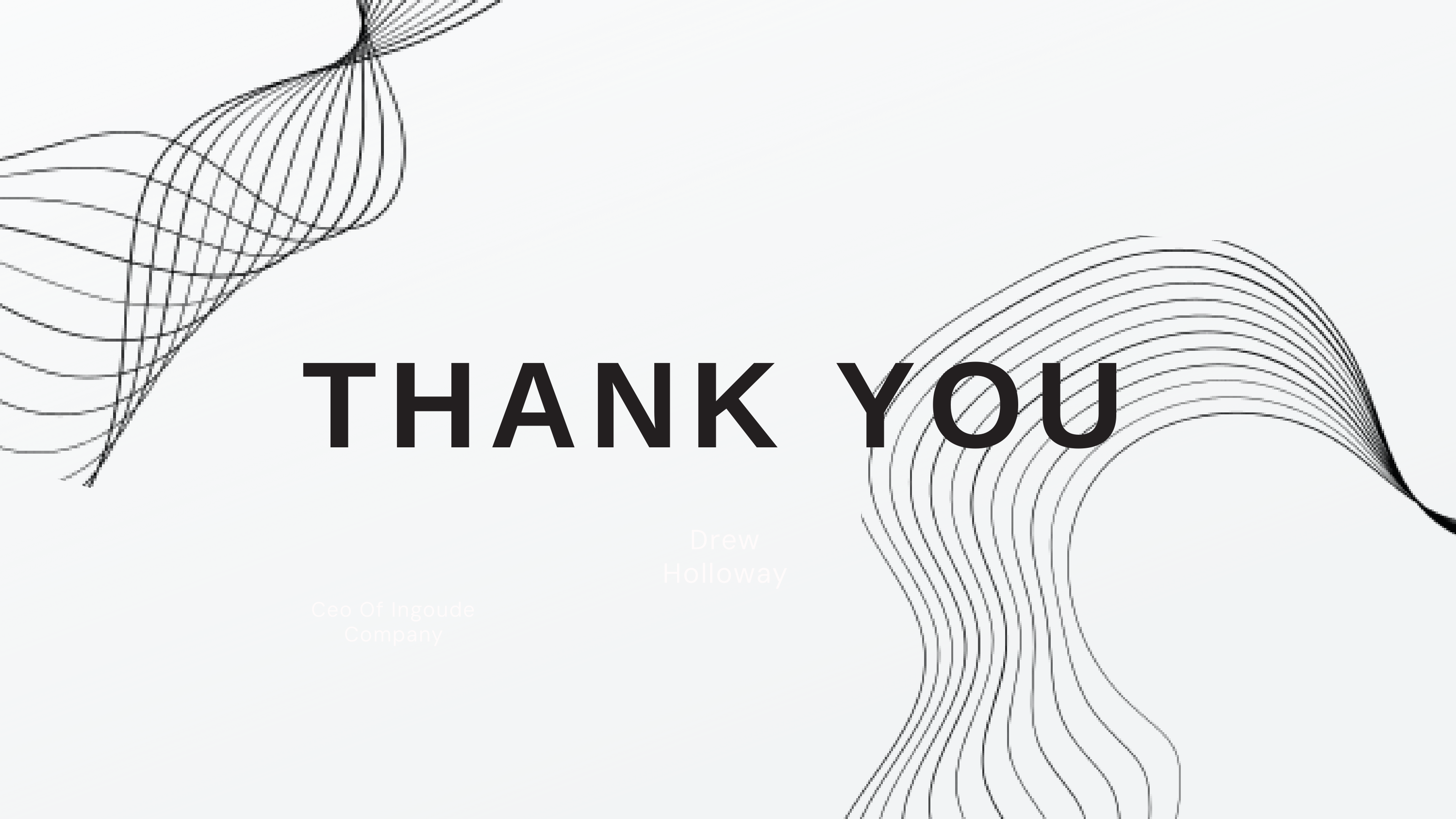

THANK YOU
Drew Holloway
Ceo Of Ingoude Company